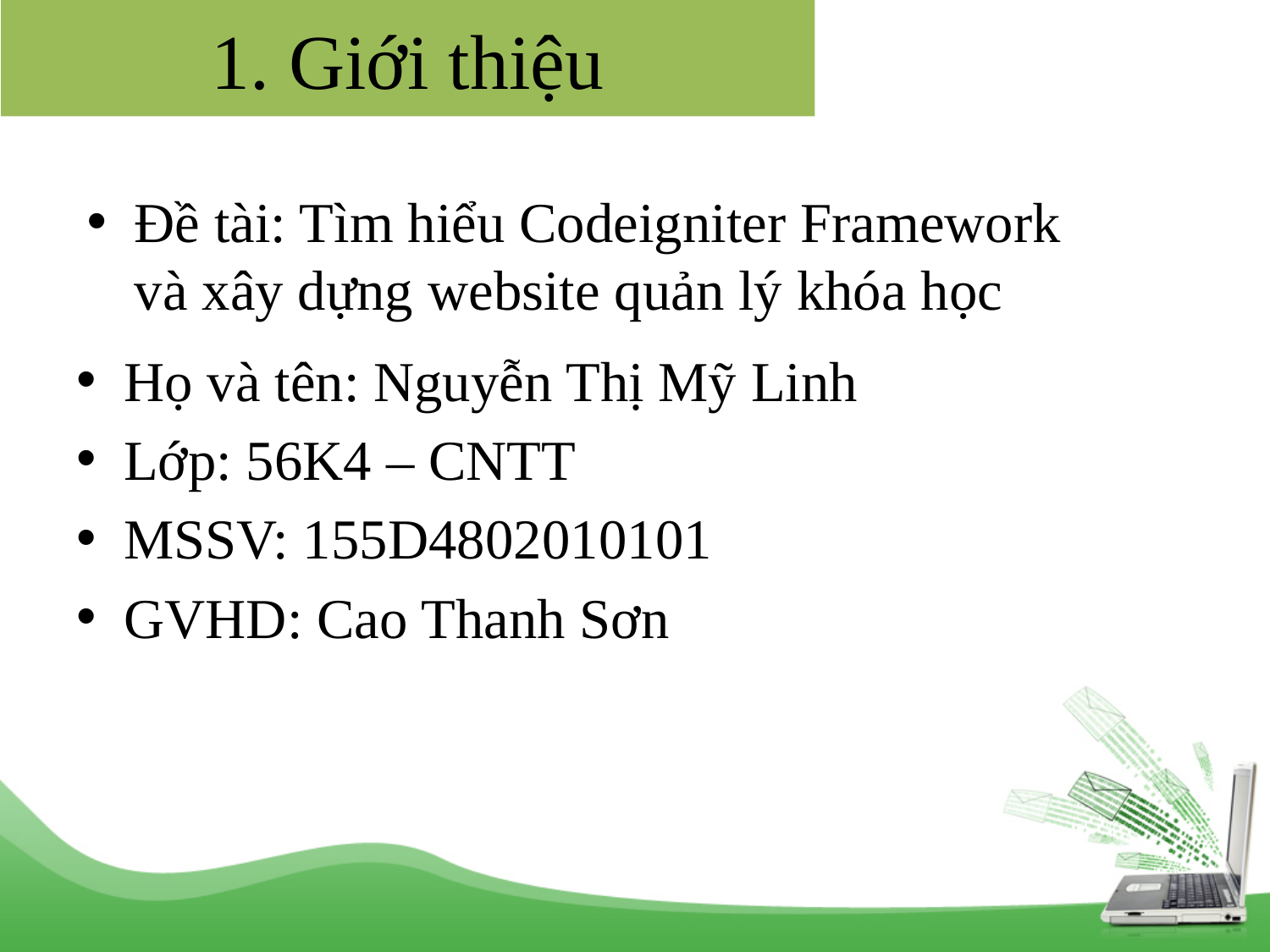

# 1. Giới thiệu
Đề tài: Tìm hiểu Codeigniter Framework và xây dựng website quản lý khóa học

Họ và tên: Nguyễn Thị Mỹ Linh
Lớp: 56K4 – CNTT
MSSV: 155D4802010101
GVHD: Cao Thanh Sơn